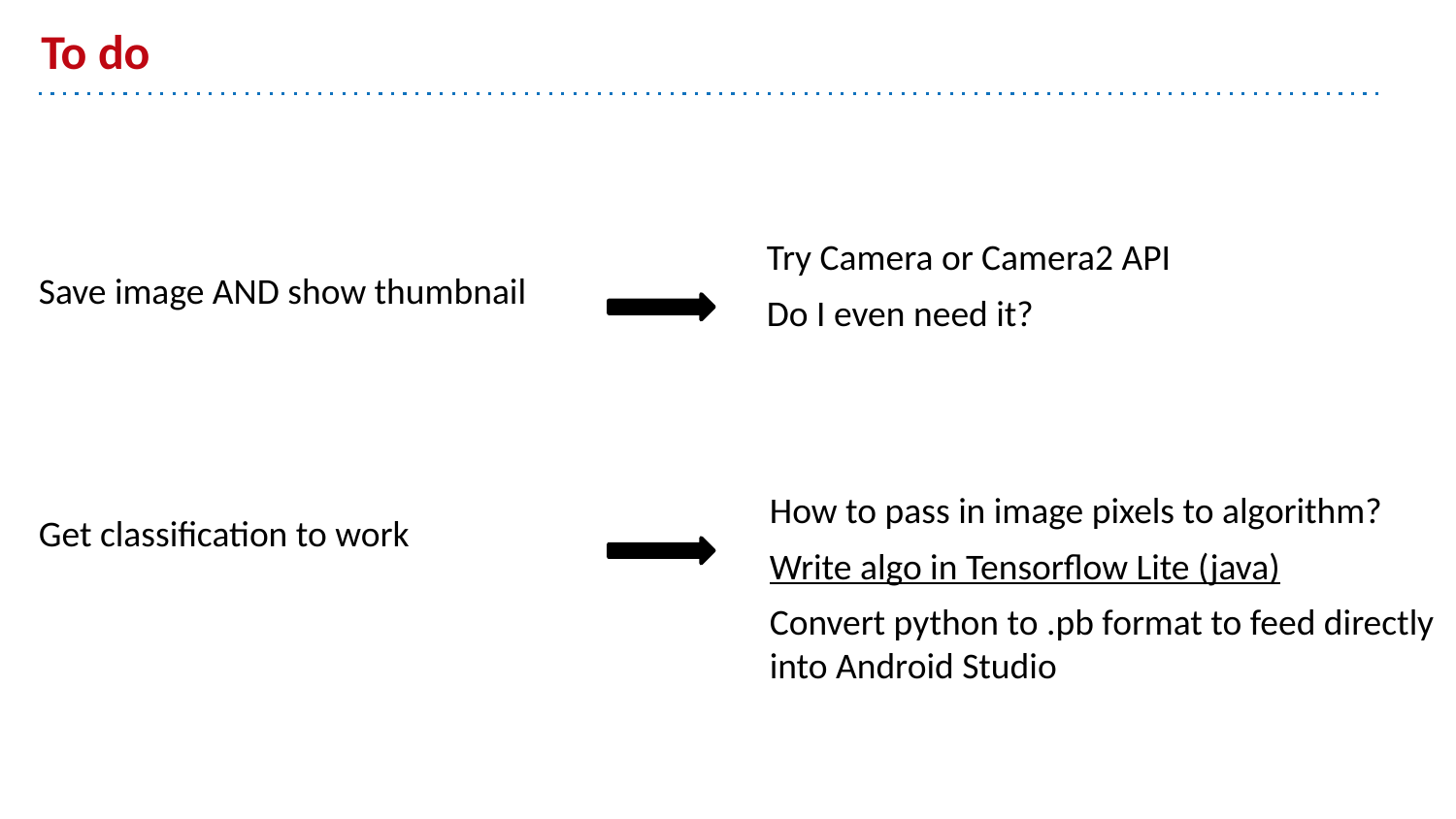

# To do
Try Camera or Camera2 API
Do I even need it?
Save image AND show thumbnail

How to pass in image pixels to algorithm?
Write algo in Tensorflow Lite (java)
Convert python to .pb format to feed directly into Android Studio

Get classification to work